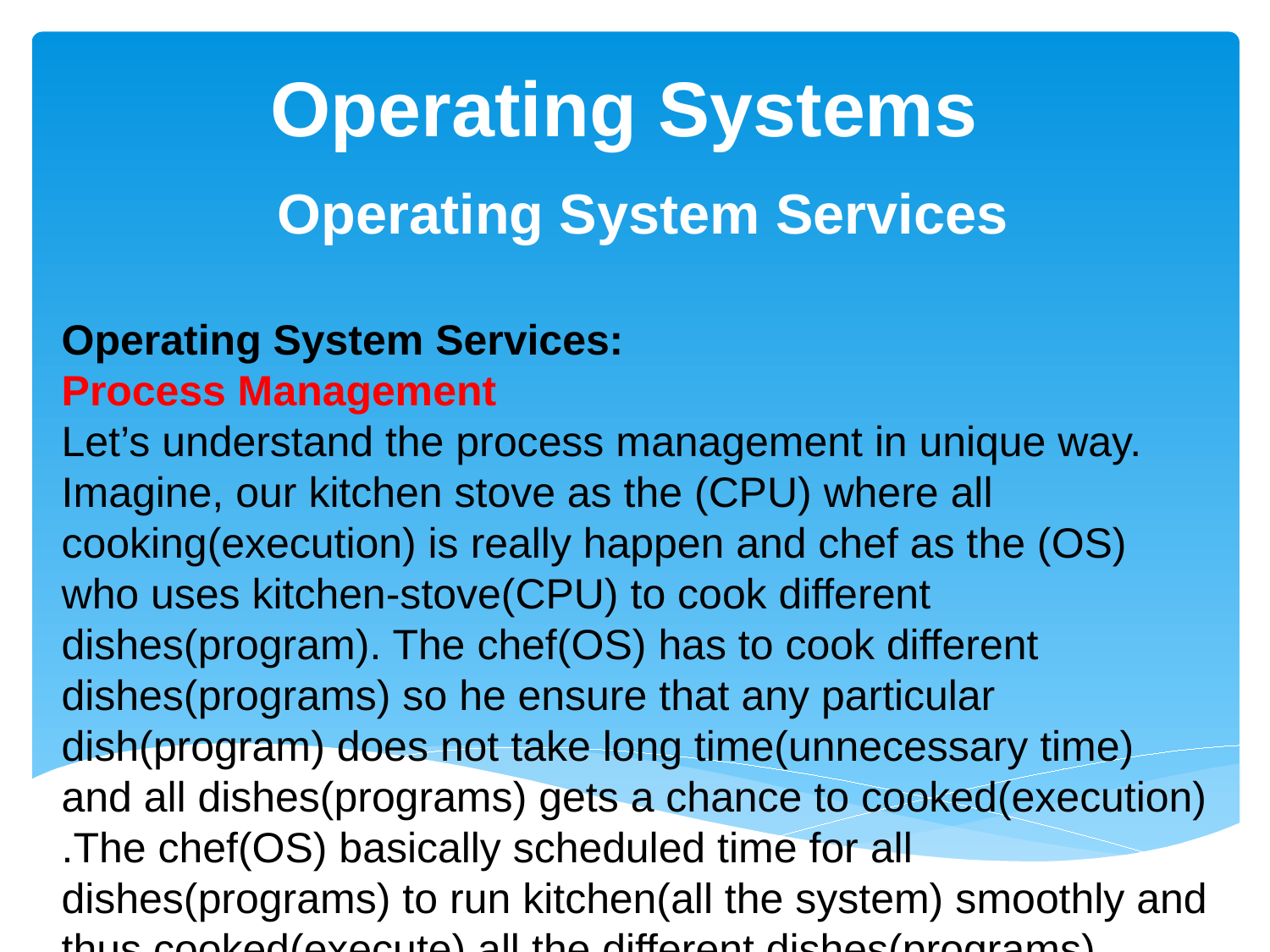

# Operating Systems
 Operating System Services

Operating System Services:
Process Management
Let’s understand the process management in unique way. Imagine, our kitchen stove as the (CPU) where all cooking(execution) is really happen and chef as the (OS) who uses kitchen-stove(CPU) to cook different dishes(program). The chef(OS) has to cook different dishes(programs) so he ensure that any particular dish(program) does not take long time(unnecessary time) and all dishes(programs) gets a chance to cooked(execution) .The chef(OS) basically scheduled time for all dishes(programs) to run kitchen(all the system) smoothly and thus cooked(execute) all the different dishes(programs) efficiently.